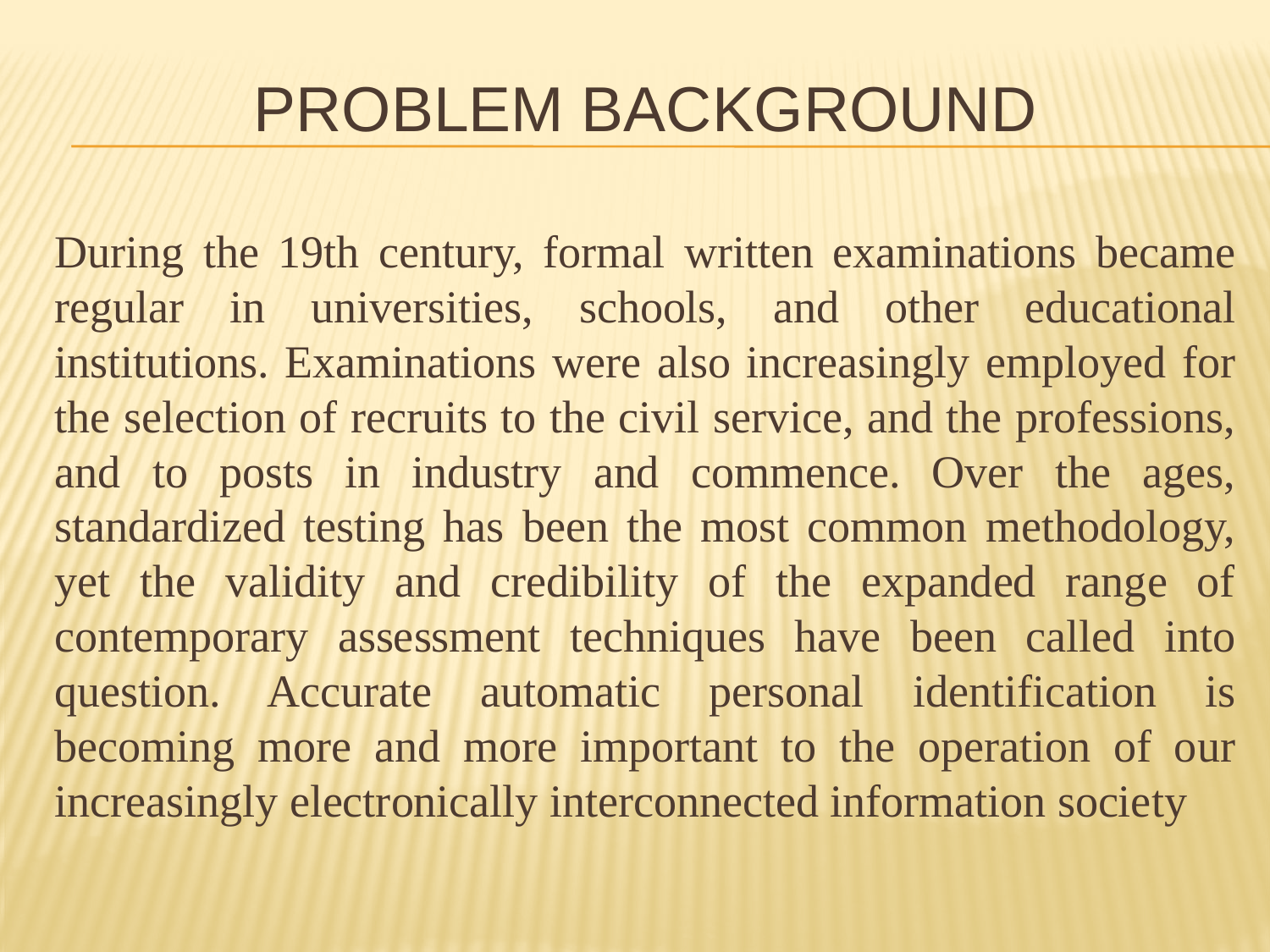

# Problem background
During the 19th century, formal written examinations became regular in universities, schools, and other educational institutions. Examinations were also increasingly employed for the selection of recruits to the civil service, and the professions, and to posts in industry and commence. Over the ages, standardized testing has been the most common methodology, yet the validity and credibility of the expanded range of contemporary assessment techniques have been called into question. Accurate automatic personal identification is becoming more and more important to the operation of our increasingly electronically interconnected information society